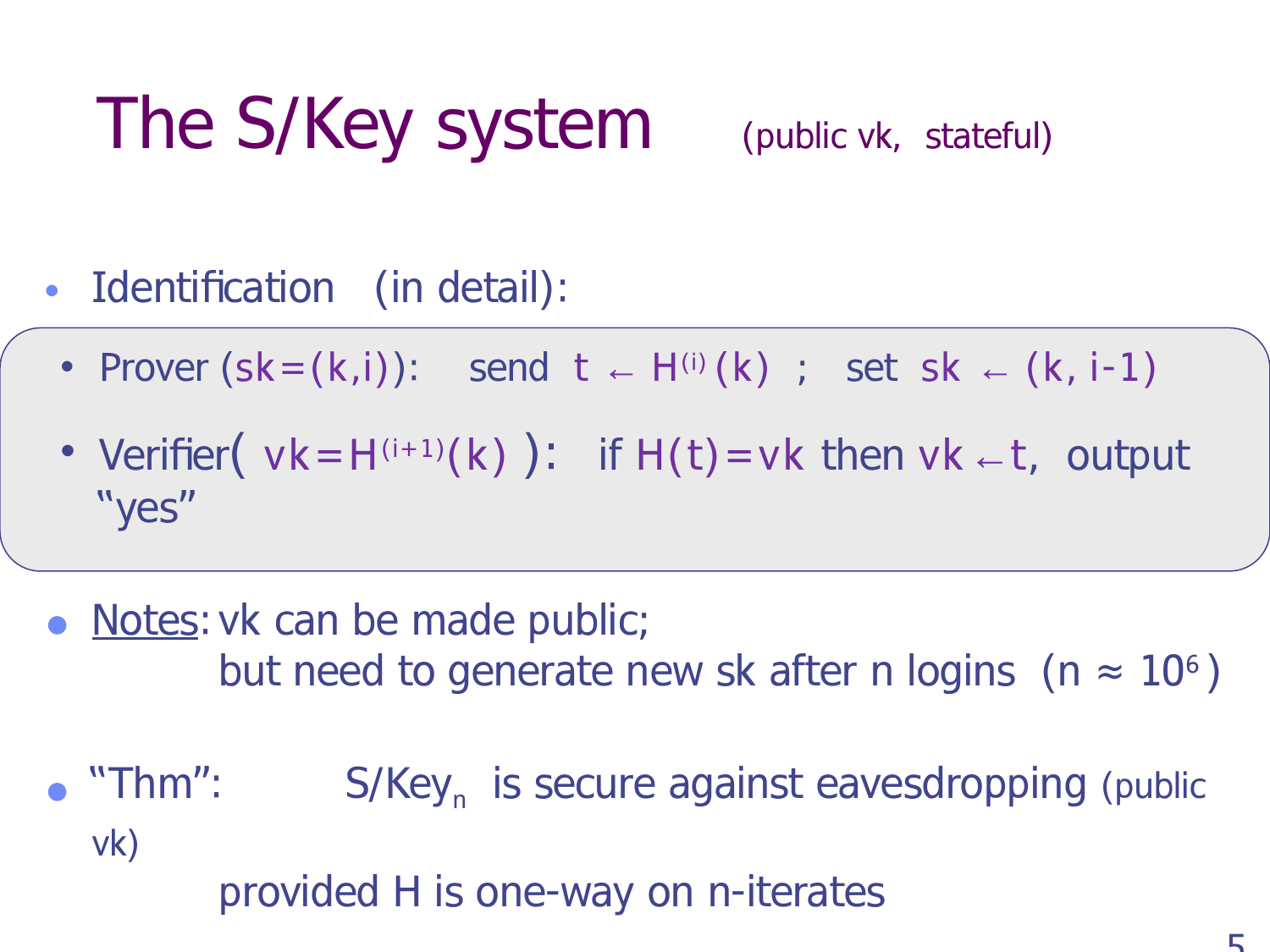

# The S/Key system    (public vk,  stateful)
Identification   (in detail):
Prover (sk=(k,i)):    send  t ← H(i) (k)  ;   set  sk ← (k, i-1)
Verifier( vk=H(i+1)(k) ):   if H(t)=vk then vk←t,  output “yes”
Notes:	vk can be made public;
	but need to generate new sk after n logins  (n ≈ 106 )
“Thm”:	S/Keyn  is secure against eavesdropping (public vk)
	provided H is one-way on n-iterates

56